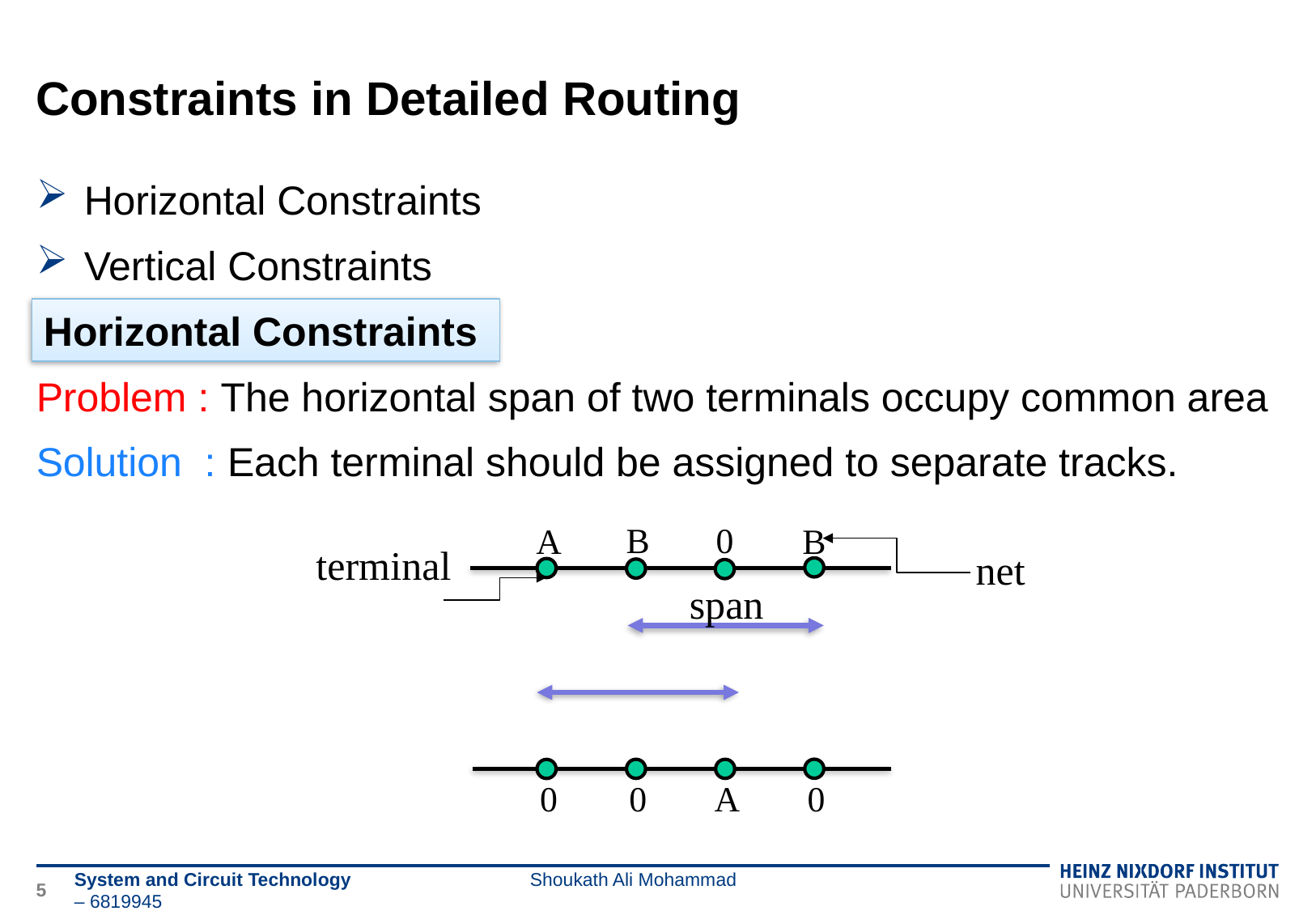

# Constraints in Detailed Routing
Horizontal Constraints
Vertical Constraints

Problem : The horizontal span of two terminals occupy common area
Solution  : Each terminal should be assigned to separate tracks.

Horizontal Constraints
B
0
A
B
terminal
net

span

0
0
A
0
5
System and Circuit Technology                                  Shoukath Ali Mohammad – 6819945